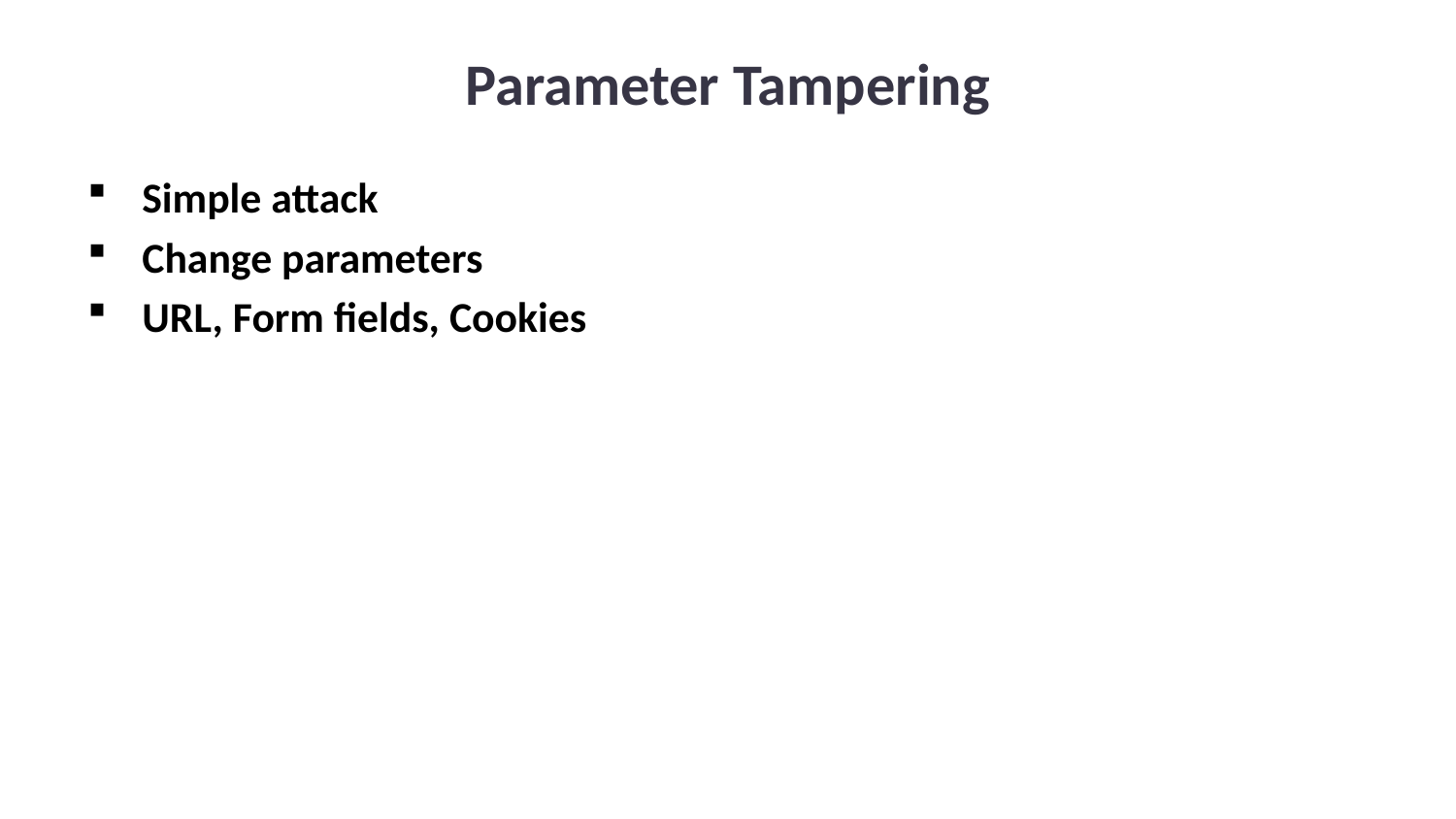

# Parameter Tampering
Simple attack
Change parameters
URL, Form fields, Cookies